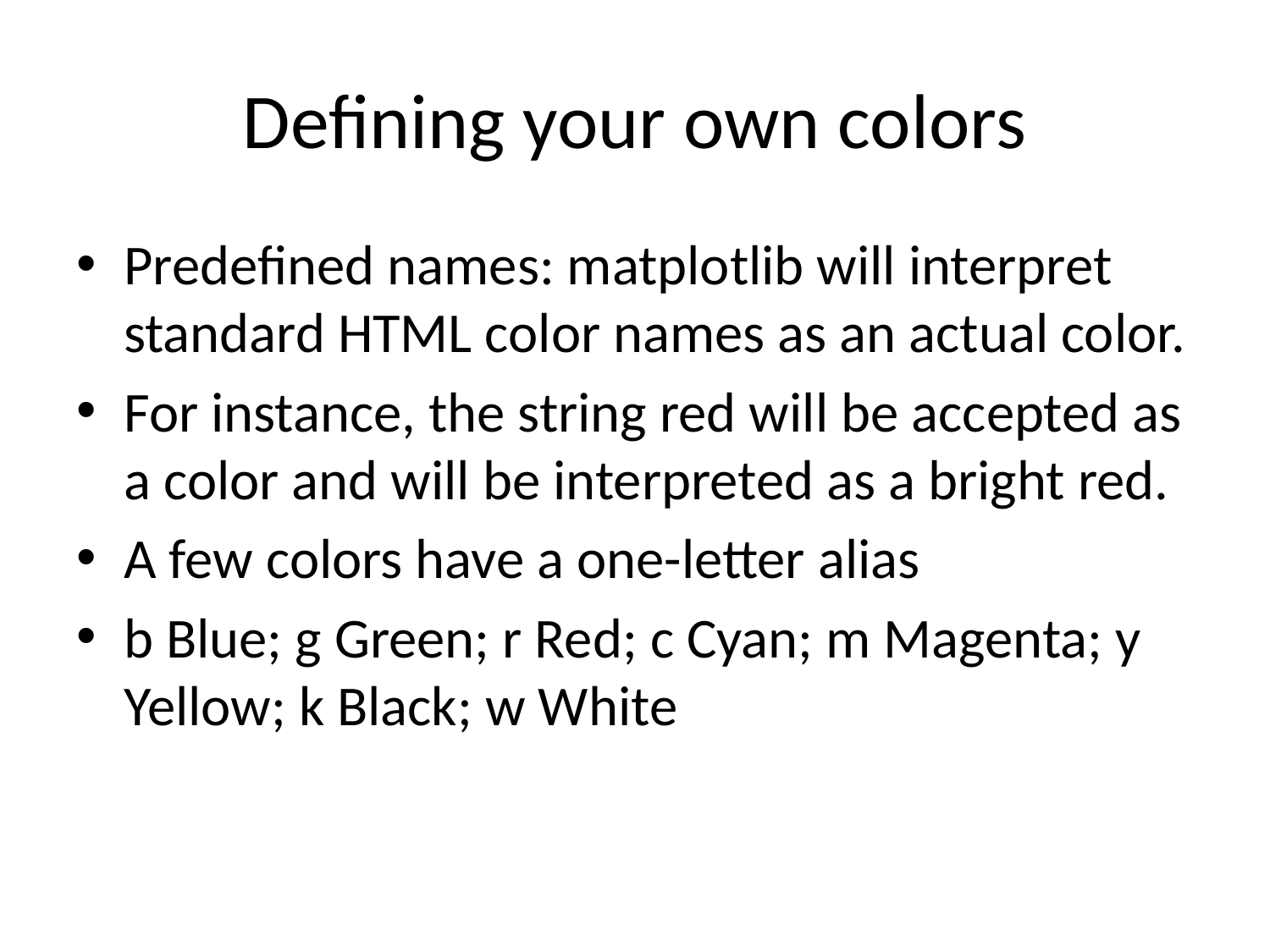

# Defining your own colors
Predefined names: matplotlib will interpret standard HTML color names as an actual color.
For instance, the string red will be accepted as a color and will be interpreted as a bright red.
A few colors have a one-letter alias
b Blue; g Green; r Red; c Cyan; m Magenta; y Yellow; k Black; w White